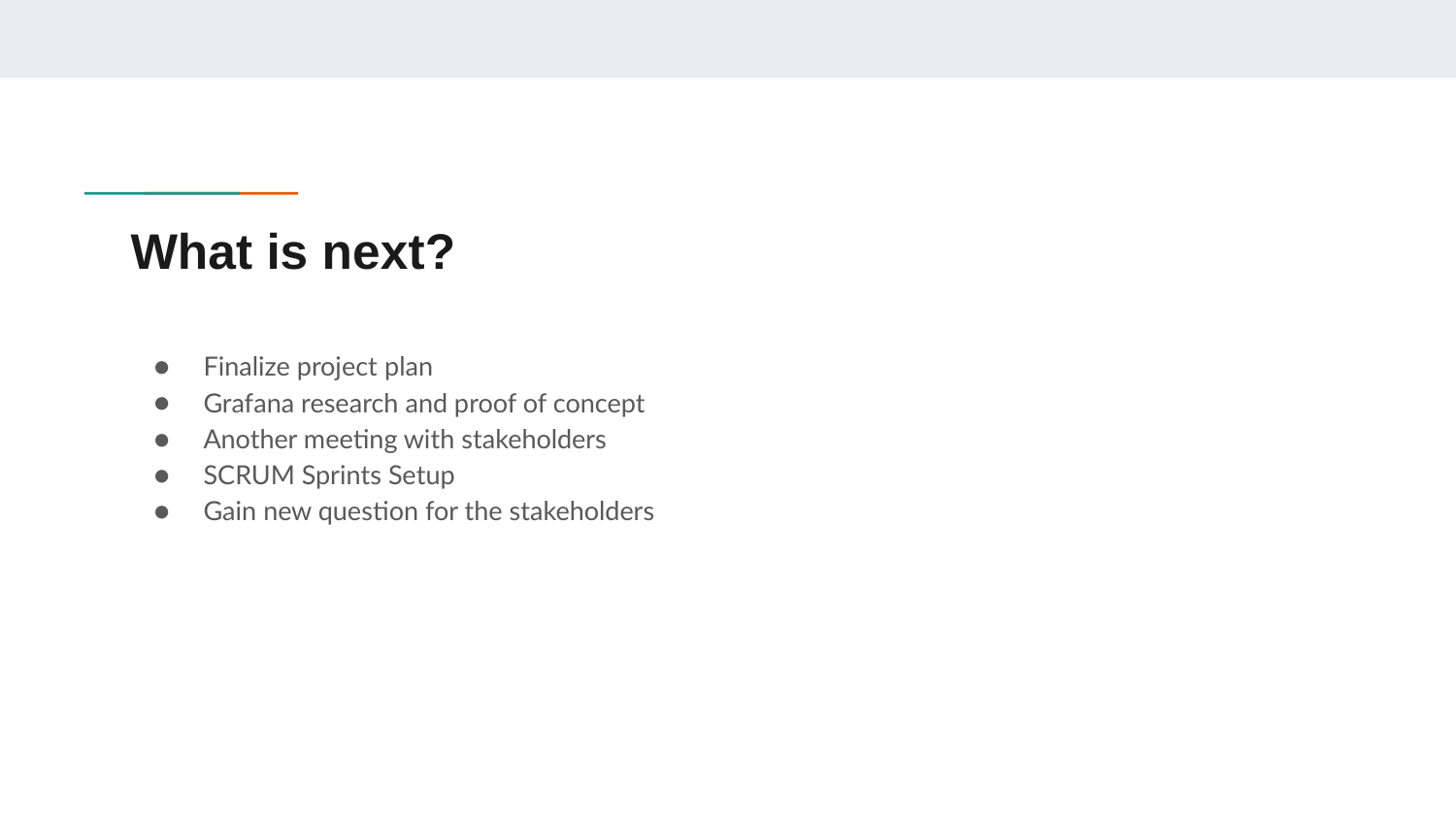

# What is next?
Finalize project plan
Grafana research and proof of concept
Another meeting with stakeholders
SCRUM Sprints Setup
Gain new question for the stakeholders